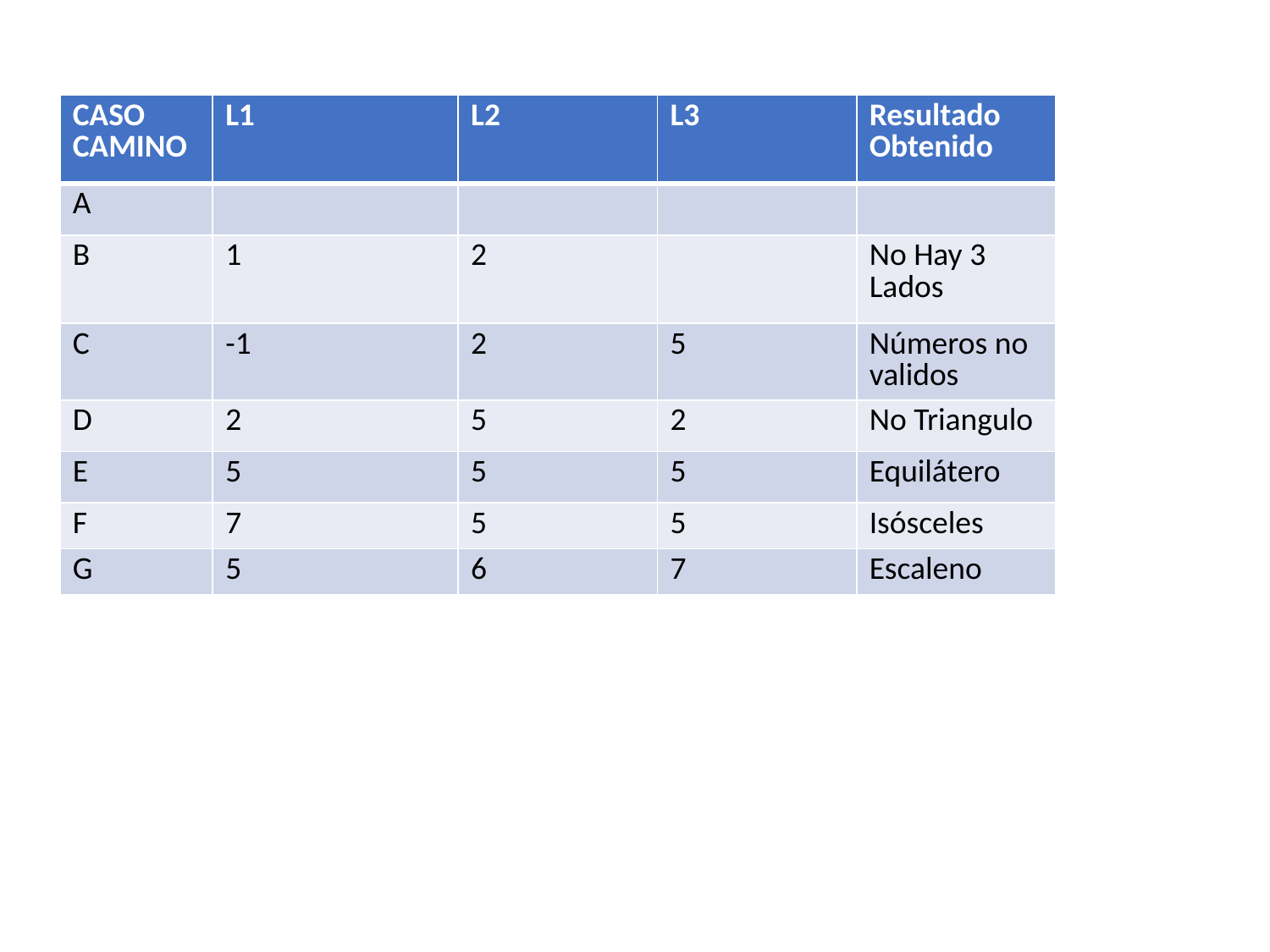

| CASO CAMINO | L1 | L2 | L3 | Resultado Obtenido |
| --- | --- | --- | --- | --- |
| A |  |  |  |  |
| B | 1 | 2 |  | No Hay 3 Lados |
| C | -1 | 2 | 5 | Números no validos |
| D | 2 | 5 | 2 | No Triangulo |
| E | 5 | 5 | 5 | Equilátero |
| F | 7 | 5 | 5 | Isósceles |
| G | 5 | 6 | 7 | Escaleno |